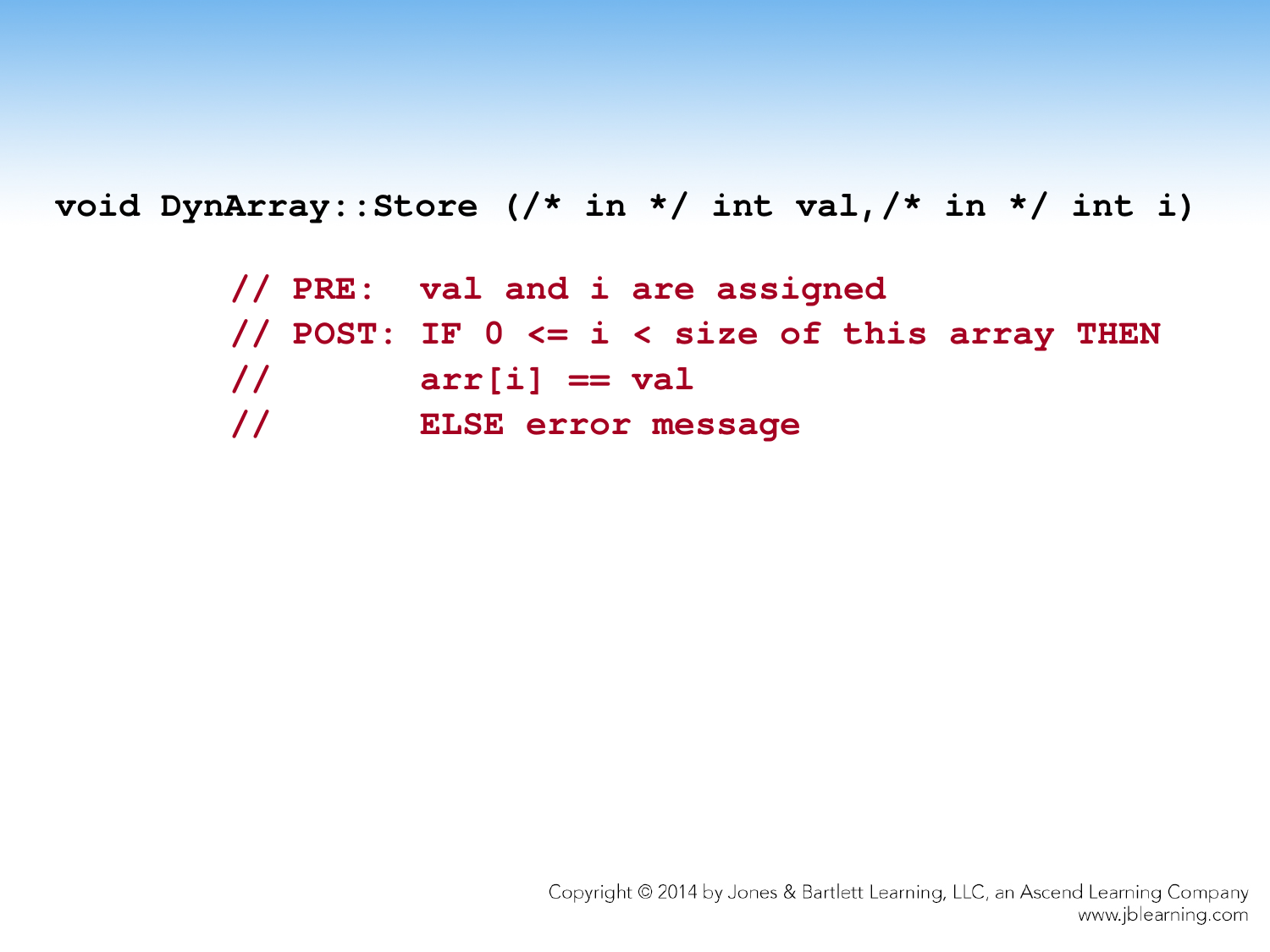

void DynArray::Store (/* in */ int val,/* in */ int i)
		// PRE:  val and i are assigned
		// POST: IF 0 <= i < size of this array THEN
		// 	   arr[i] == val
		// 	   ELSE error message